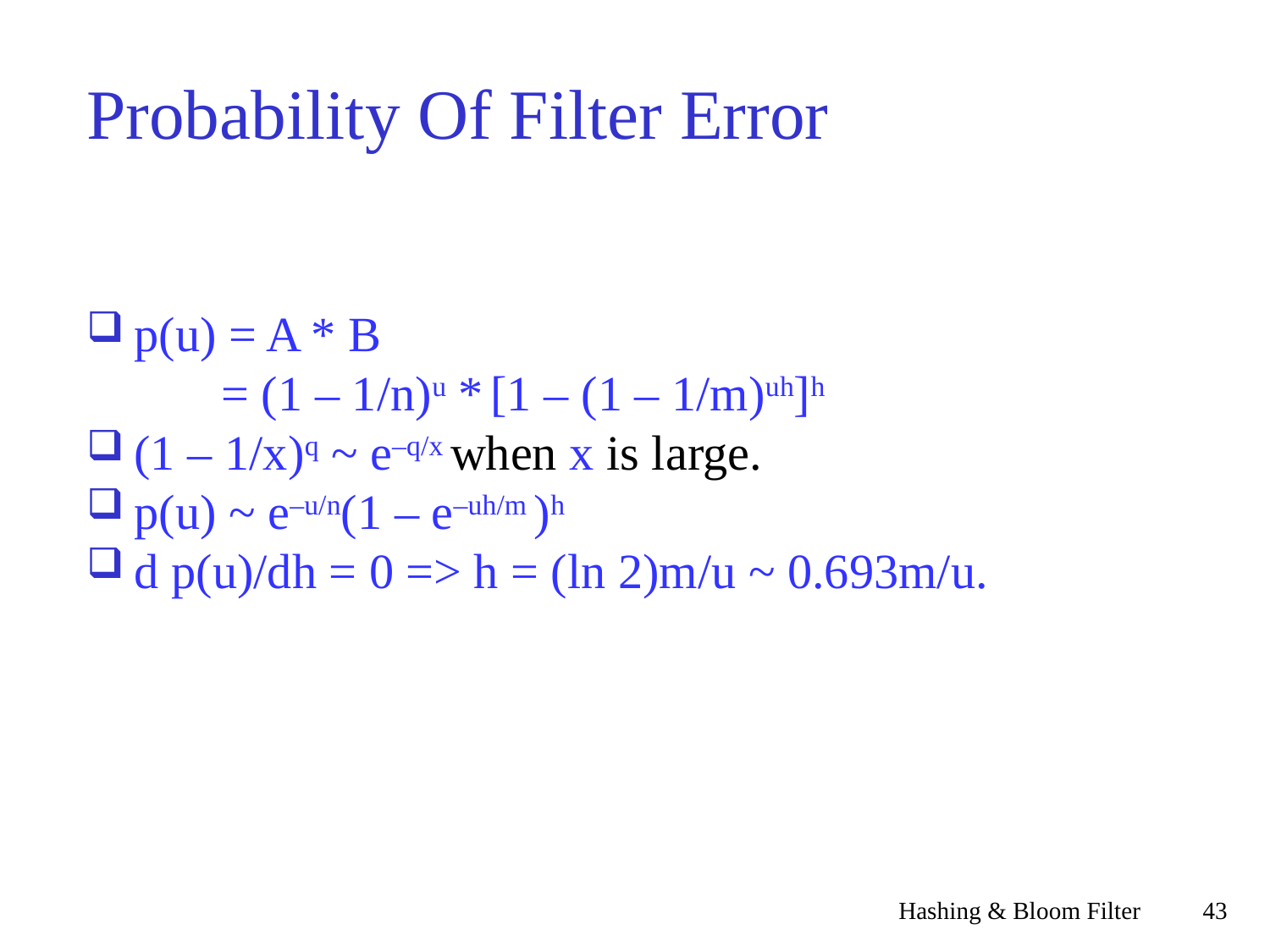

Probability Of Filter Error
p(u) = A * B
           = (1 – 1/n)u * [1 – (1 – 1/m)uh]h
(1 – 1/x)q ~ e–q/x when x is large.
p(u) ~ e–u/n(1 – e–uh/m )h
d p(u)/dh = 0 => h = (ln 2)m/u ~ 0.693m/u.
Hashing & Bloom Filter
43